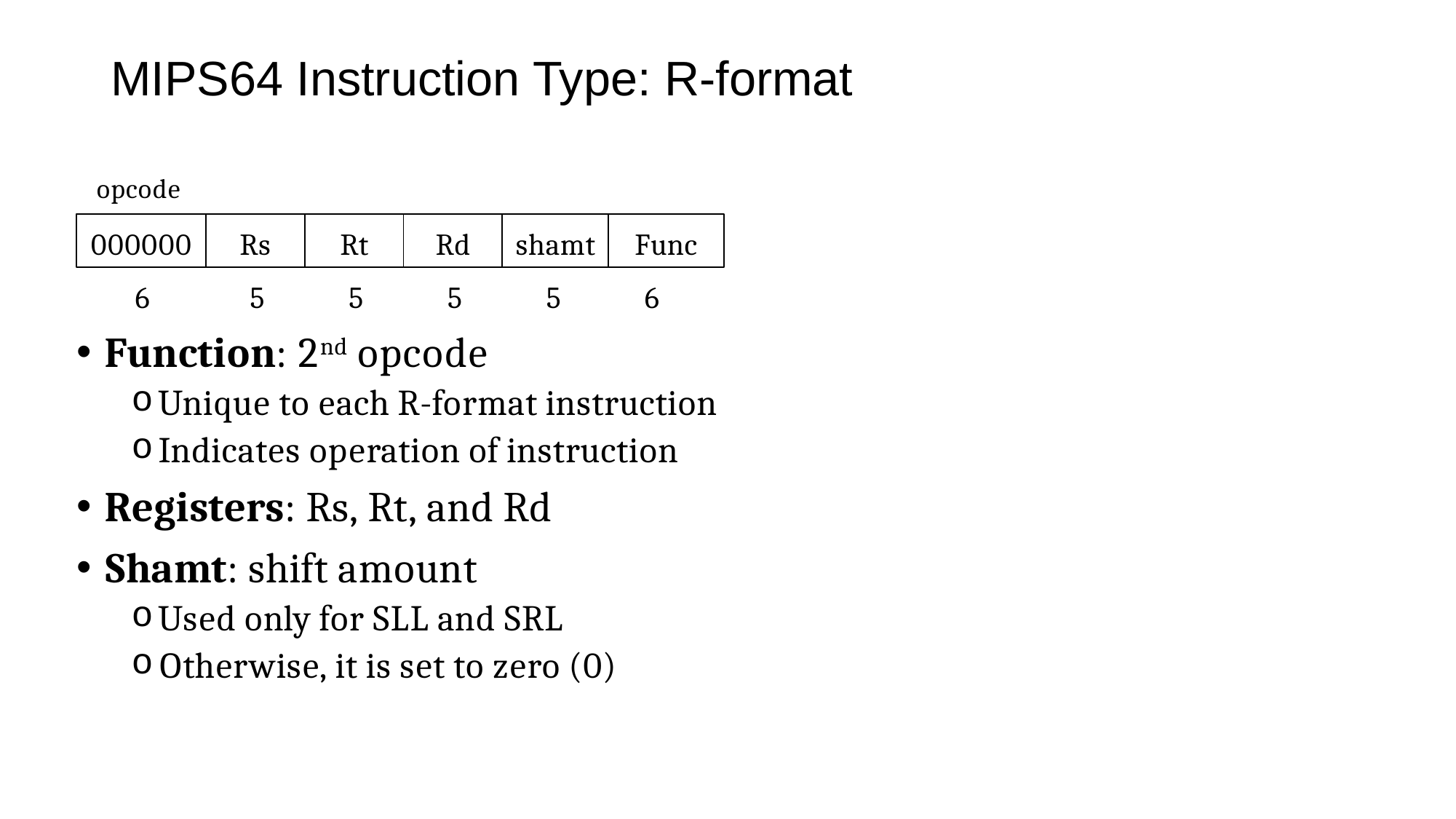

# MIPS64 Instruction Type: R-format
opcode
000000
Rs
Rt
Rd
shamt
Func
6
5
5
5
5
6
Function: 2nd opcode
Unique to each R-format instruction
Indicates operation of instruction
Registers: Rs, Rt, and Rd
Shamt: shift amount
Used only for SLL and SRL
Otherwise, it is set to zero (0)